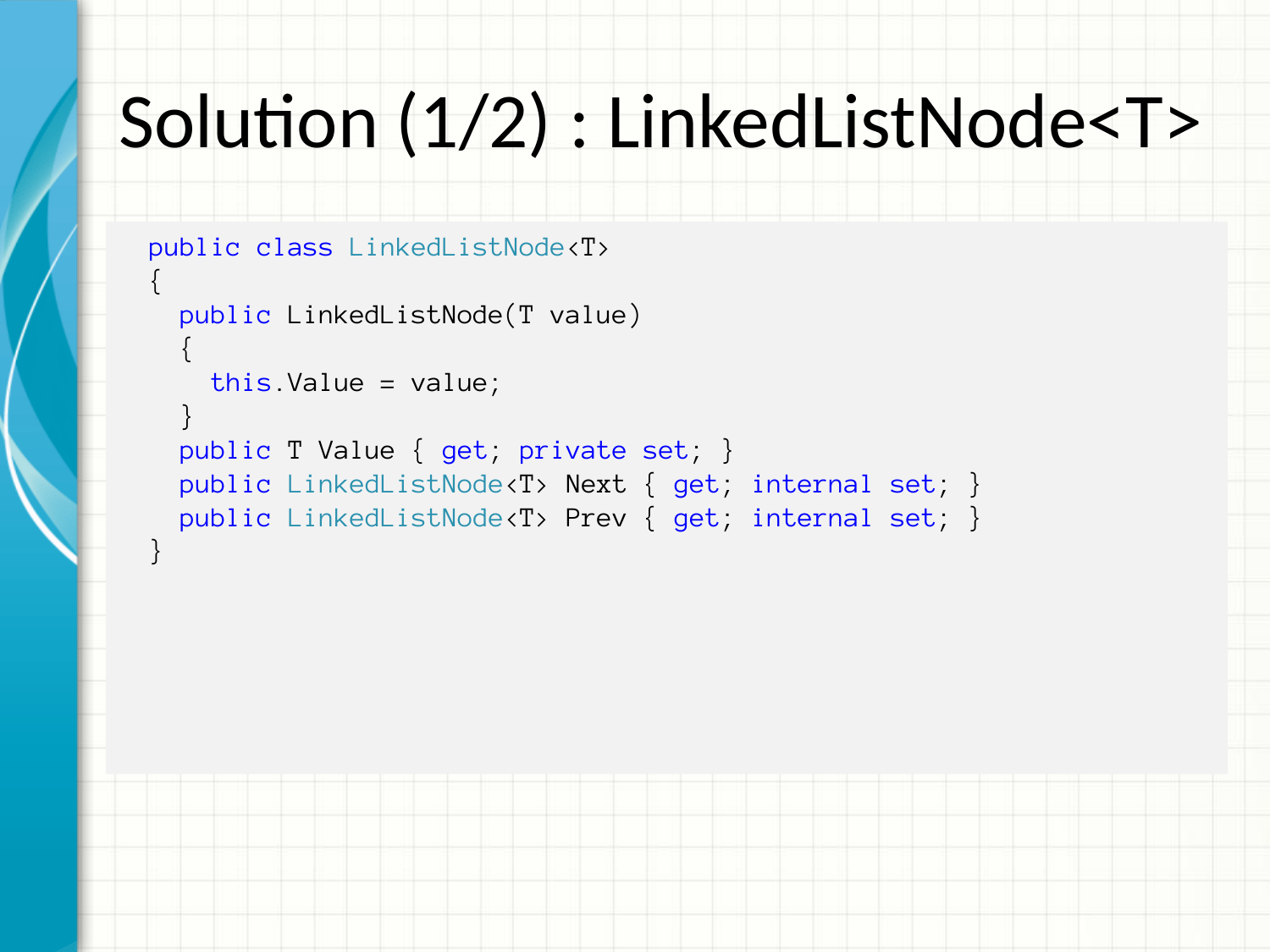

# Solution (1/2) : LinkedListNode<T>
  public class LinkedListNode<T>
  {
    public LinkedListNode(T value)
    {
      this.Value = value;
    }
    public T Value { get; private set; }
    public LinkedListNode<T> Next { get; internal set; }
    public LinkedListNode<T> Prev { get; internal set; }
  }